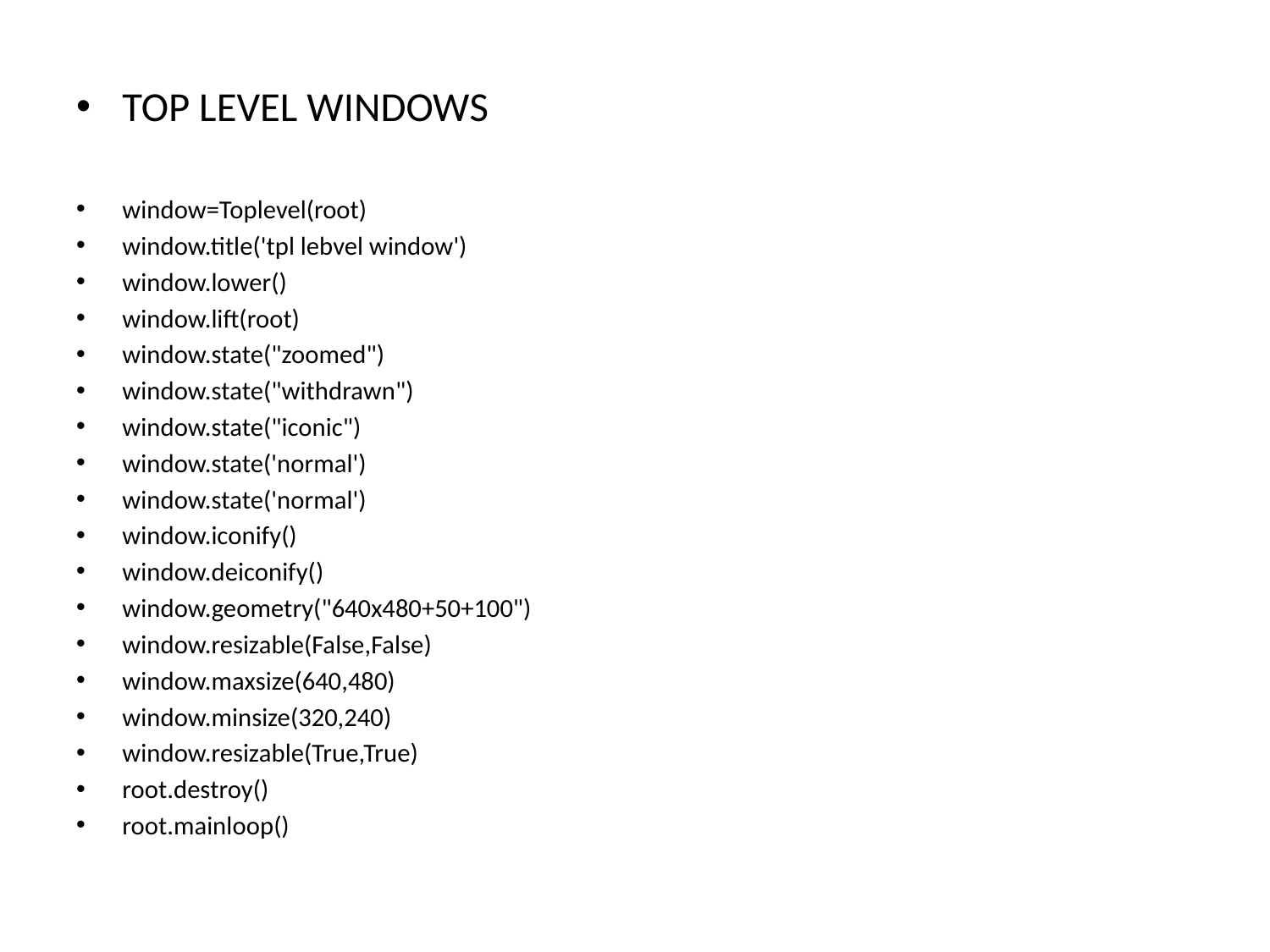

TOP LEVEL WINDOWS

window=Toplevel(root)
window.title('tpl lebvel window')
window.lower()
window.lift(root)
window.state("zoomed")
window.state("withdrawn")
window.state("iconic")
window.state('normal')
window.state('normal')
window.iconify()
window.deiconify()
window.geometry("640x480+50+100")
window.resizable(False,False)
window.maxsize(640,480)
window.minsize(320,240)
window.resizable(True,True)
root.destroy()
root.mainloop()